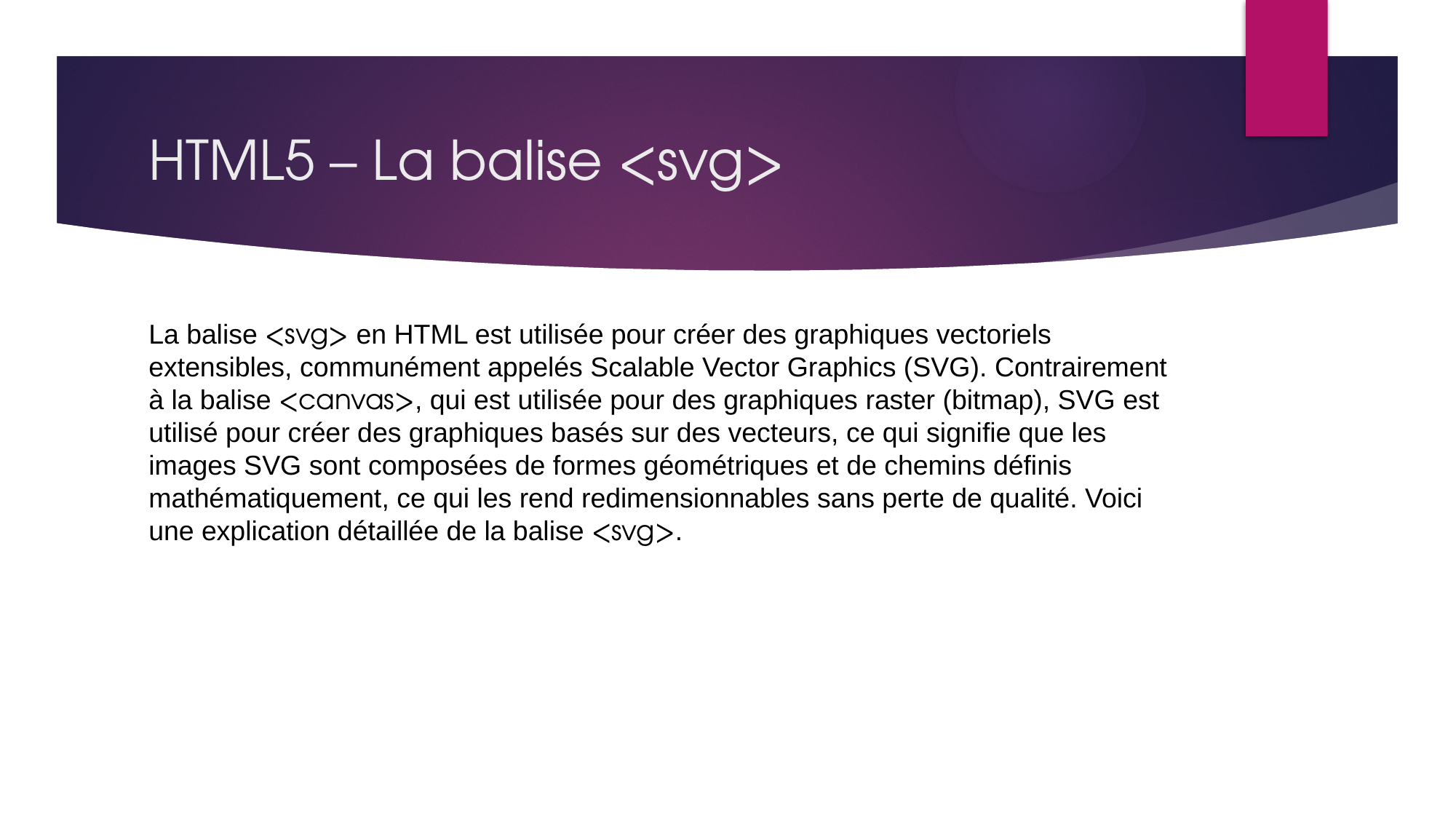

# HTML5 – La balise <svg>
La balise <svg> en HTML est utilisée pour créer des graphiques vectoriels extensibles, communément appelés Scalable Vector Graphics (SVG). Contrairement à la balise <canvas>, qui est utilisée pour des graphiques raster (bitmap), SVG est utilisé pour créer des graphiques basés sur des vecteurs, ce qui signifie que les images SVG sont composées de formes géométriques et de chemins définis mathématiquement, ce qui les rend redimensionnables sans perte de qualité. Voici une explication détaillée de la balise <svg>.